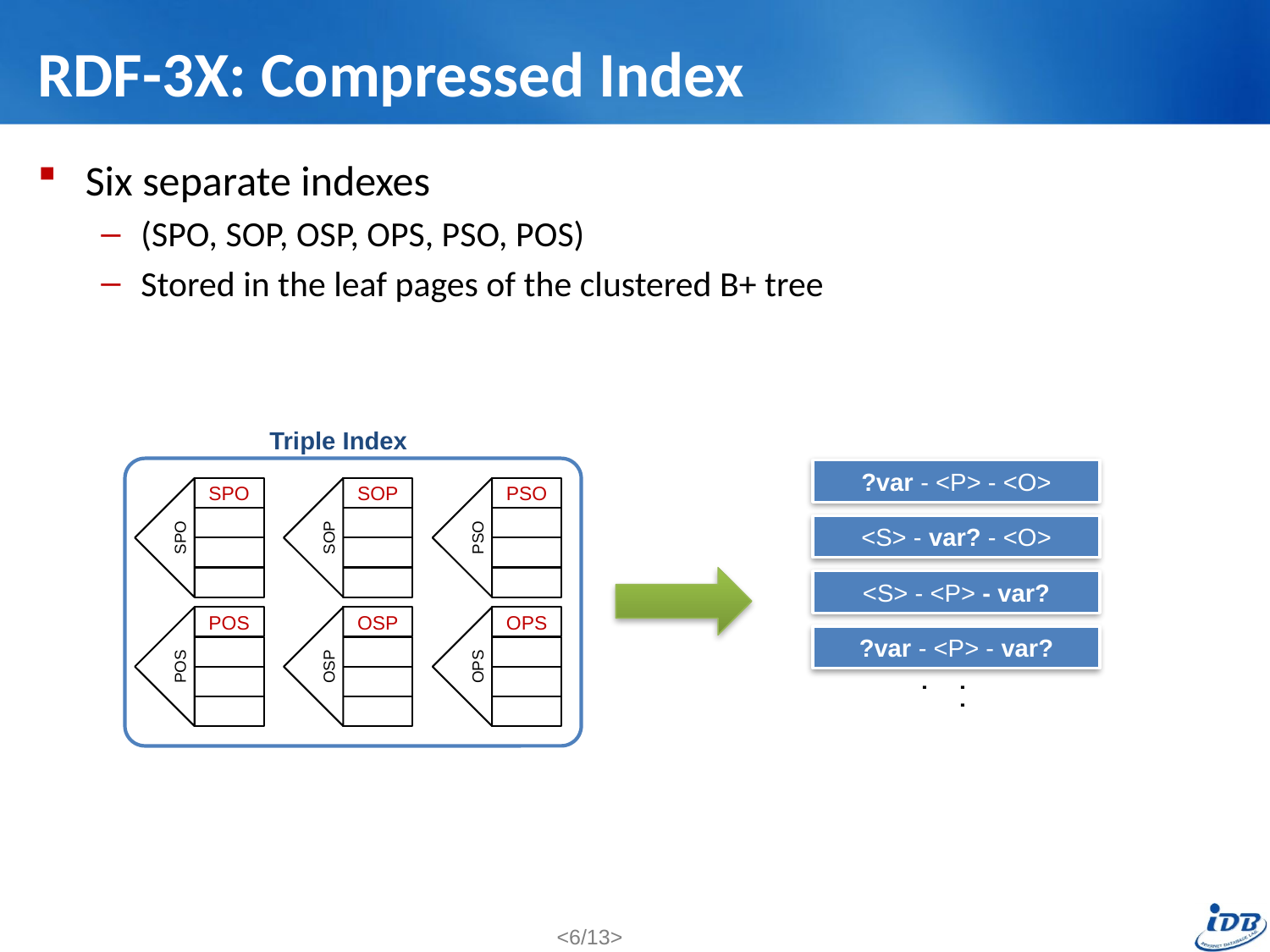

# RDF-3X: Compressed Index
Six separate indexes
(SPO, SOP, OSP, OPS, PSO, POS)
Stored in the leaf pages of the clustered B+ tree
Triple Index

?var - <P> - <O>
SPO
SOP
PSO
SPO

SOP

PSO

<S> - var? - <O>

<S> - <P> - var?
POS
OSP
OPS
?var - <P> - var?
POS

OSP

OPS

∙ ∙ ∙